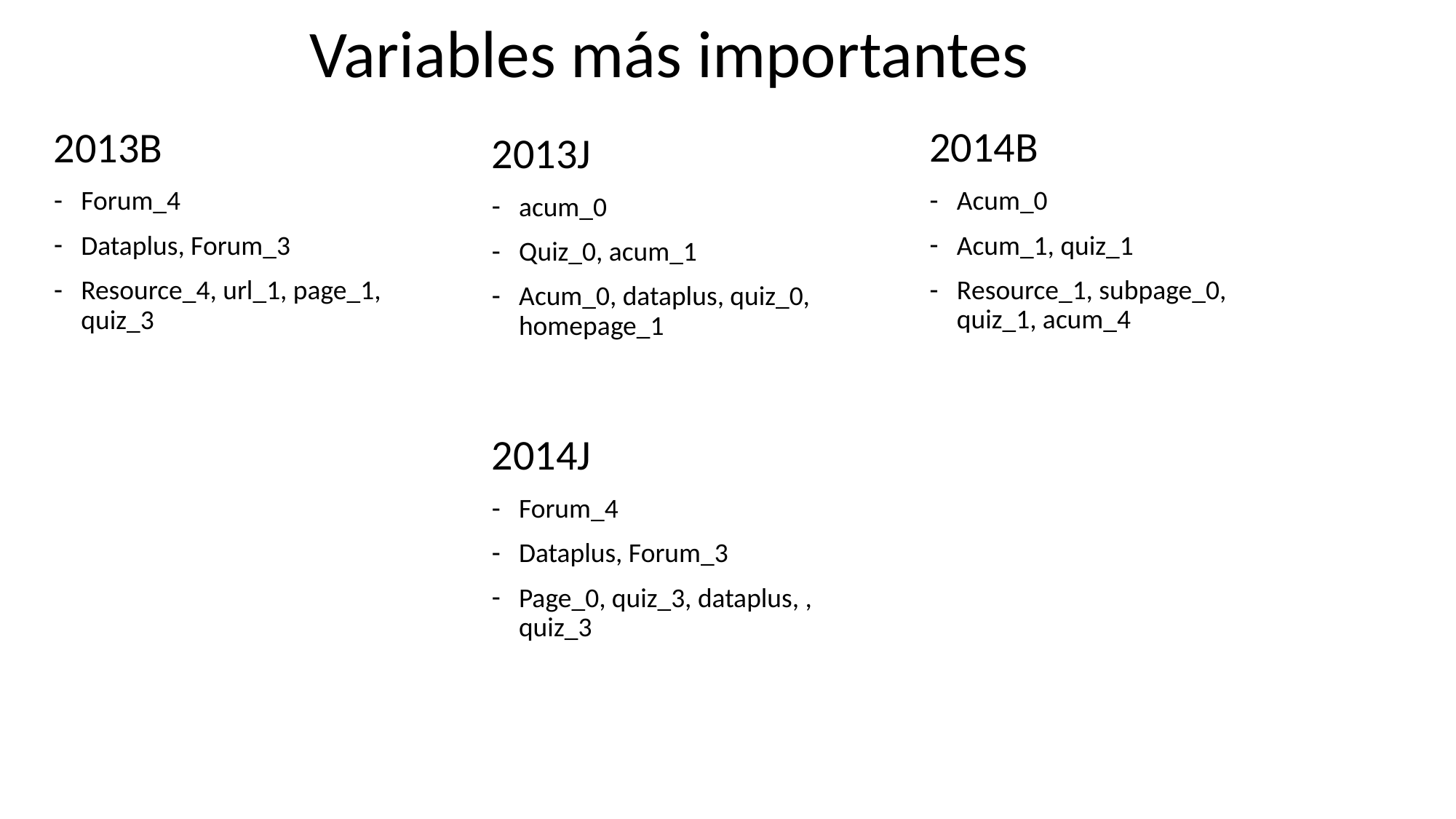

# Variables más importantes
2014B
Acum_0
Acum_1, quiz_1
Resource_1, subpage_0, quiz_1, acum_4
2013B
Forum_4
Dataplus, Forum_3
Resource_4, url_1, page_1, quiz_3
2013J
acum_0
Quiz_0, acum_1
Acum_0, dataplus, quiz_0, homepage_1
2014J
Forum_4
Dataplus, Forum_3
Page_0, quiz_3, dataplus, , quiz_3